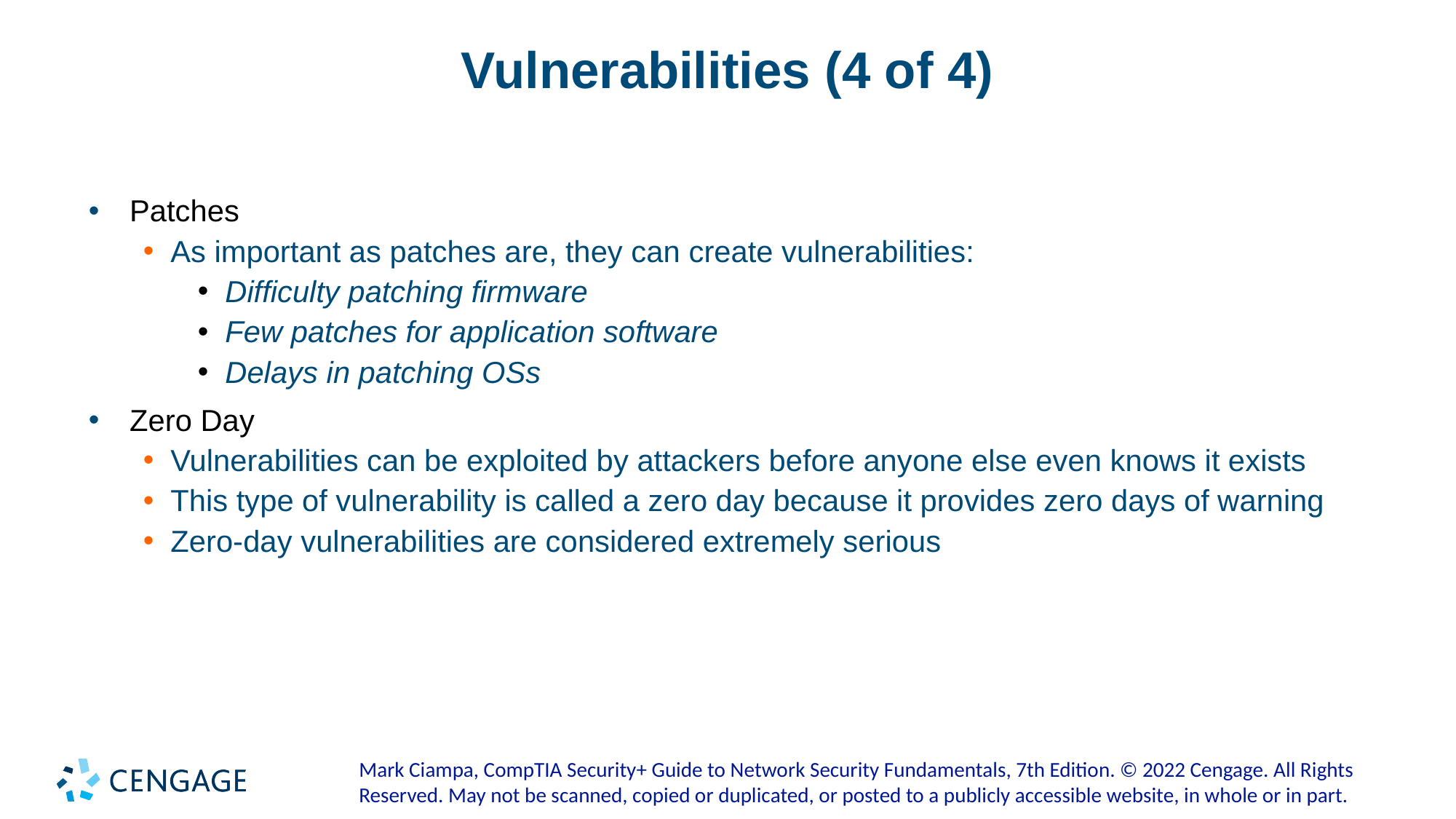

# Vulnerabilities (4 of 4)
Patches
As important as patches are, they can create vulnerabilities:
Difficulty patching firmware
Few patches for application software
Delays in patching OSs
Zero Day
Vulnerabilities can be exploited by attackers before anyone else even knows it exists
This type of vulnerability is called a zero day because it provides zero days of warning
Zero-day vulnerabilities are considered extremely serious